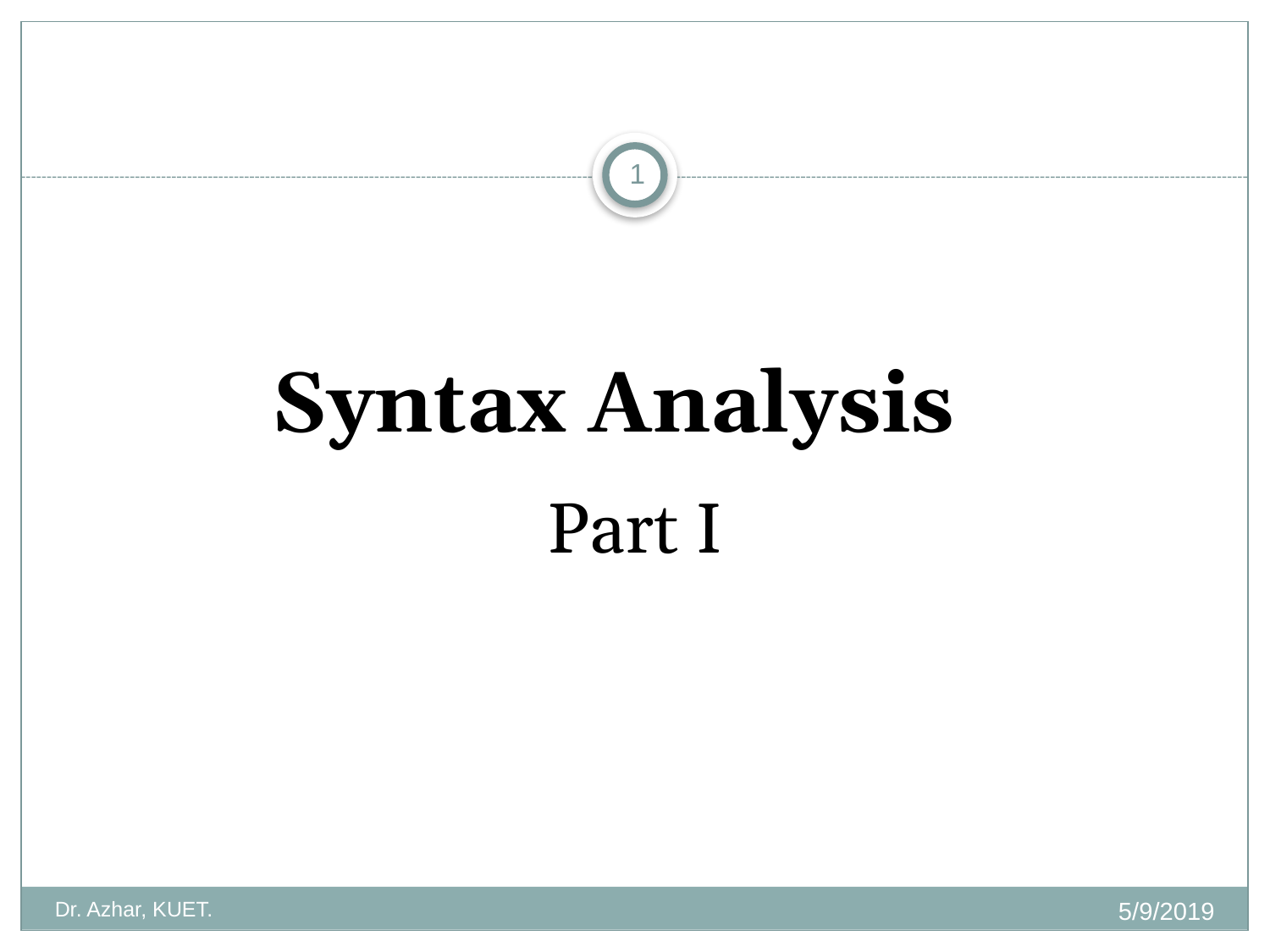

1
# Syntax Analysis
Part I
5/9/2019
Dr. Azhar, KUET.